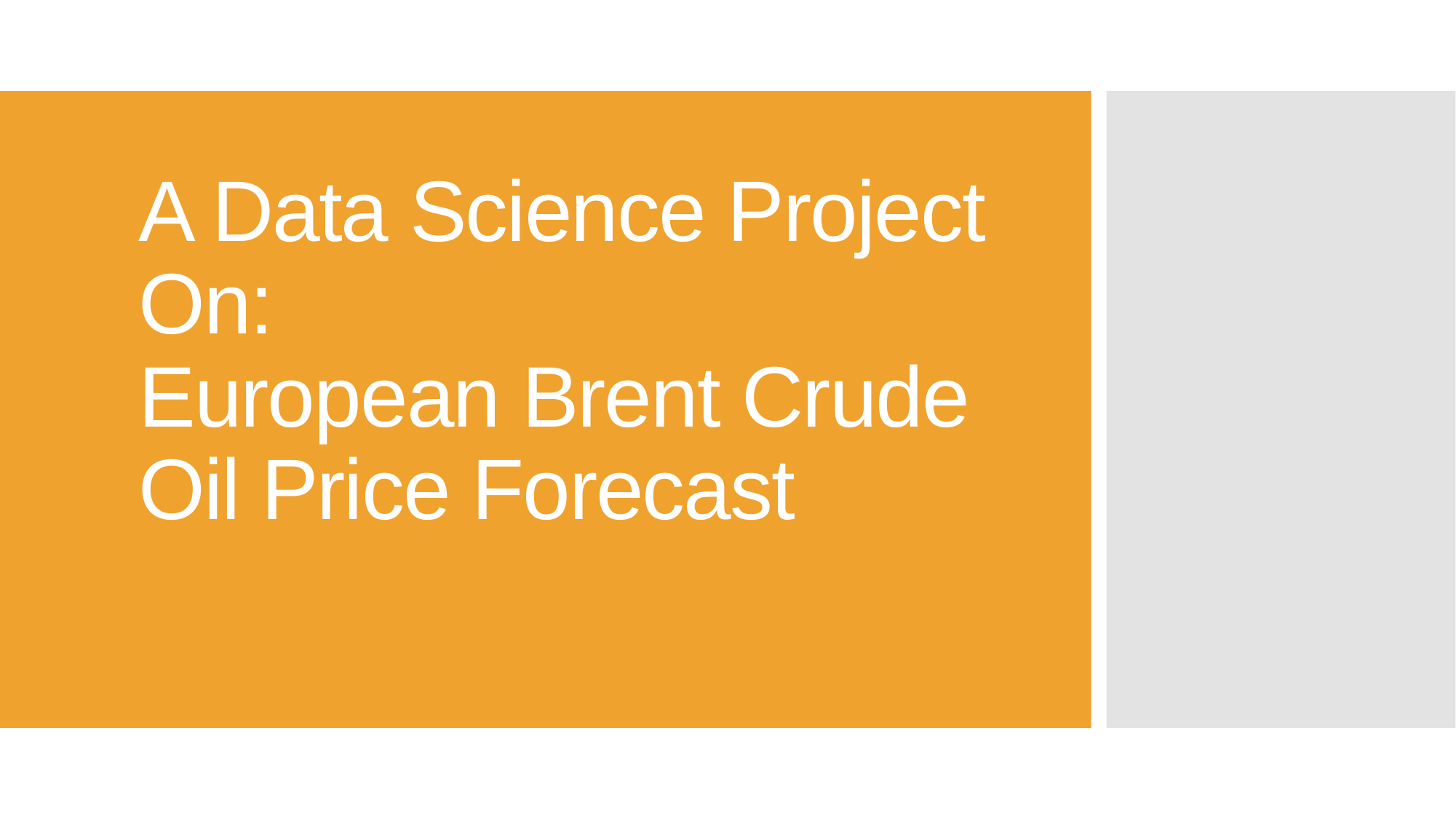

# A Data Science Project On: European Brent Crude Oil Price Forecast